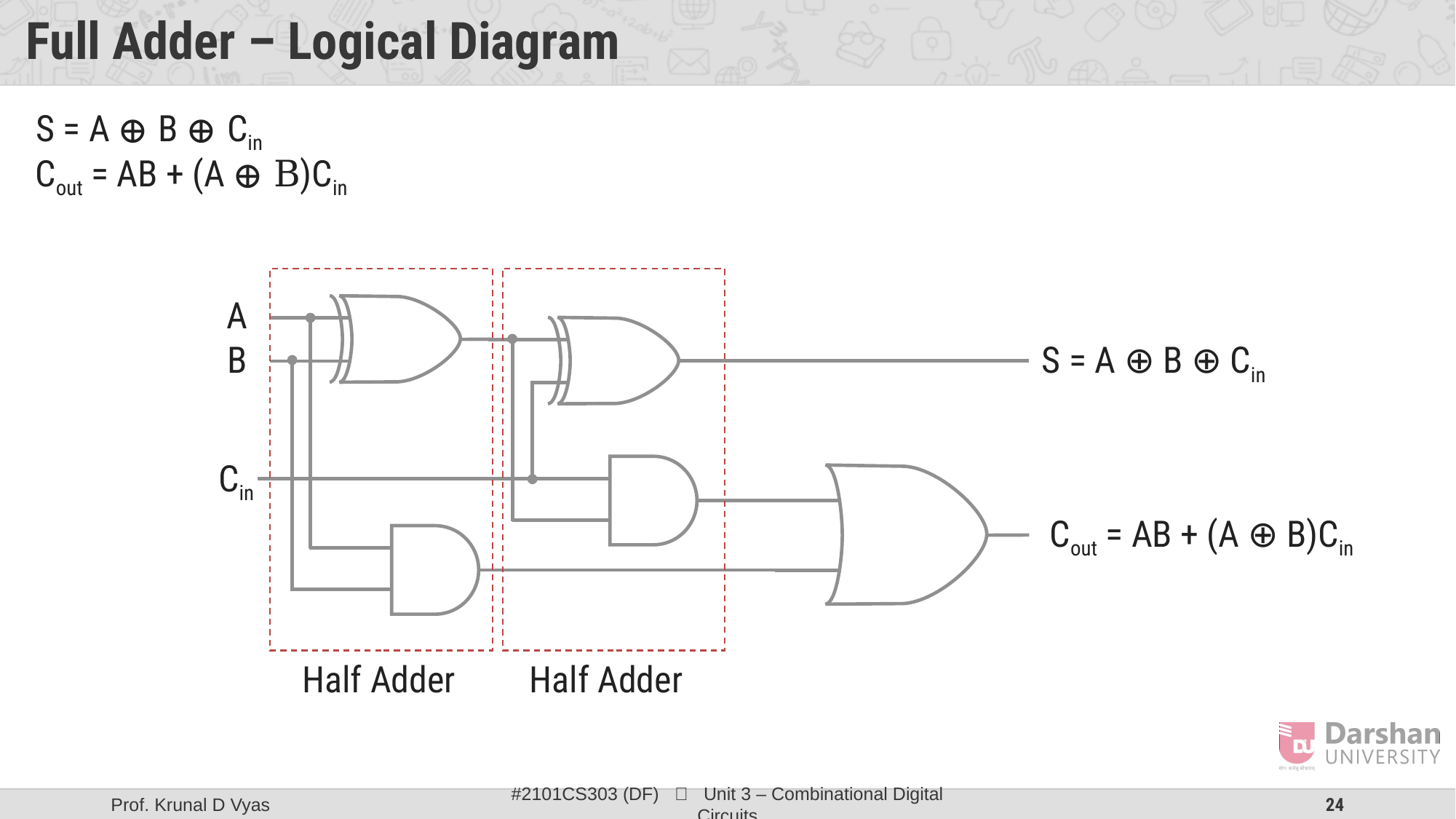

# Full Adder – Logical Diagram
S = A ⊕ B ⊕ Cin
Cout = AB + (A ⊕ B)Cin

A

S = A ⊕ B ⊕ Cin
B
Cin

Cout = AB + (A ⊕ B)Cin

Half Adder
Half Adder